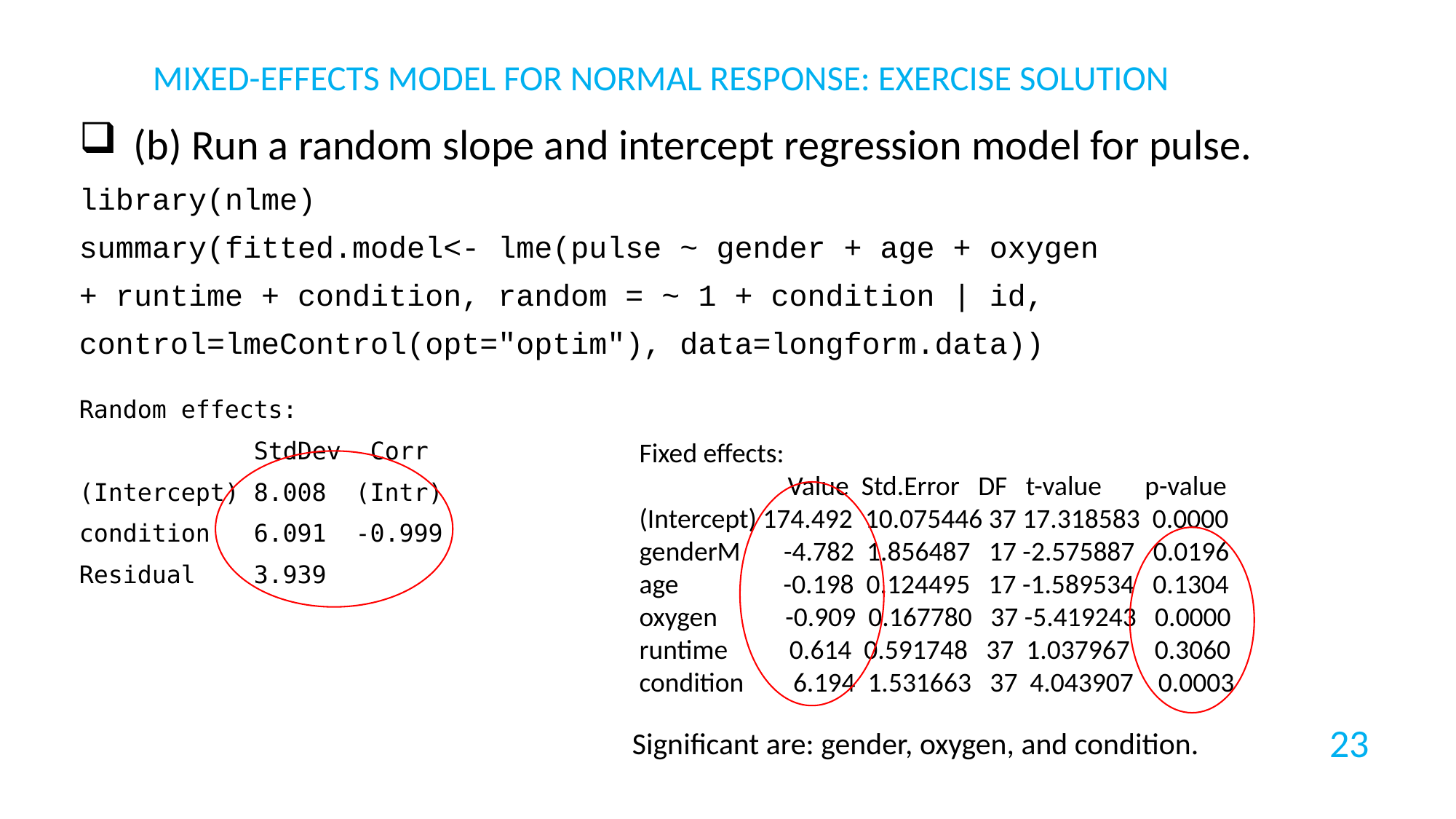

MIXED-EFFECTS MODEL FOR NORMAL RESPONSE: EXERCISE SOLUTION
(b) Run a random slope and intercept regression model for pulse.
library(nlme)
summary(fitted.model<- lme(pulse ~ gender + age + oxygen
+ runtime + condition, random = ~ 1 + condition | id,
control=lmeControl(opt="optim"), data=longform.data))

Random effects:
            StdDev  Corr
(Intercept) 8.008  (Intr)
condition   6.091  -0.999
Residual    3.939

                                      Significant are: gender, oxygen, and condition.

Fixed effects:
                        Value  Std.Error   DF   t-value       p-value
(Intercept) 174.492  10.075446 37 17.318583  0.0000
genderM       -4.782  1.856487   17 -2.575887   0.0196
age                 -0.198  0.124495   17 -1.589534   0.1304
oxygen           -0.909  0.167780   37 -5.419243   0.0000
runtime          0.614  0.591748   37  1.037967    0.3060
condition        6.194  1.531663   37  4.043907    0.0003

23